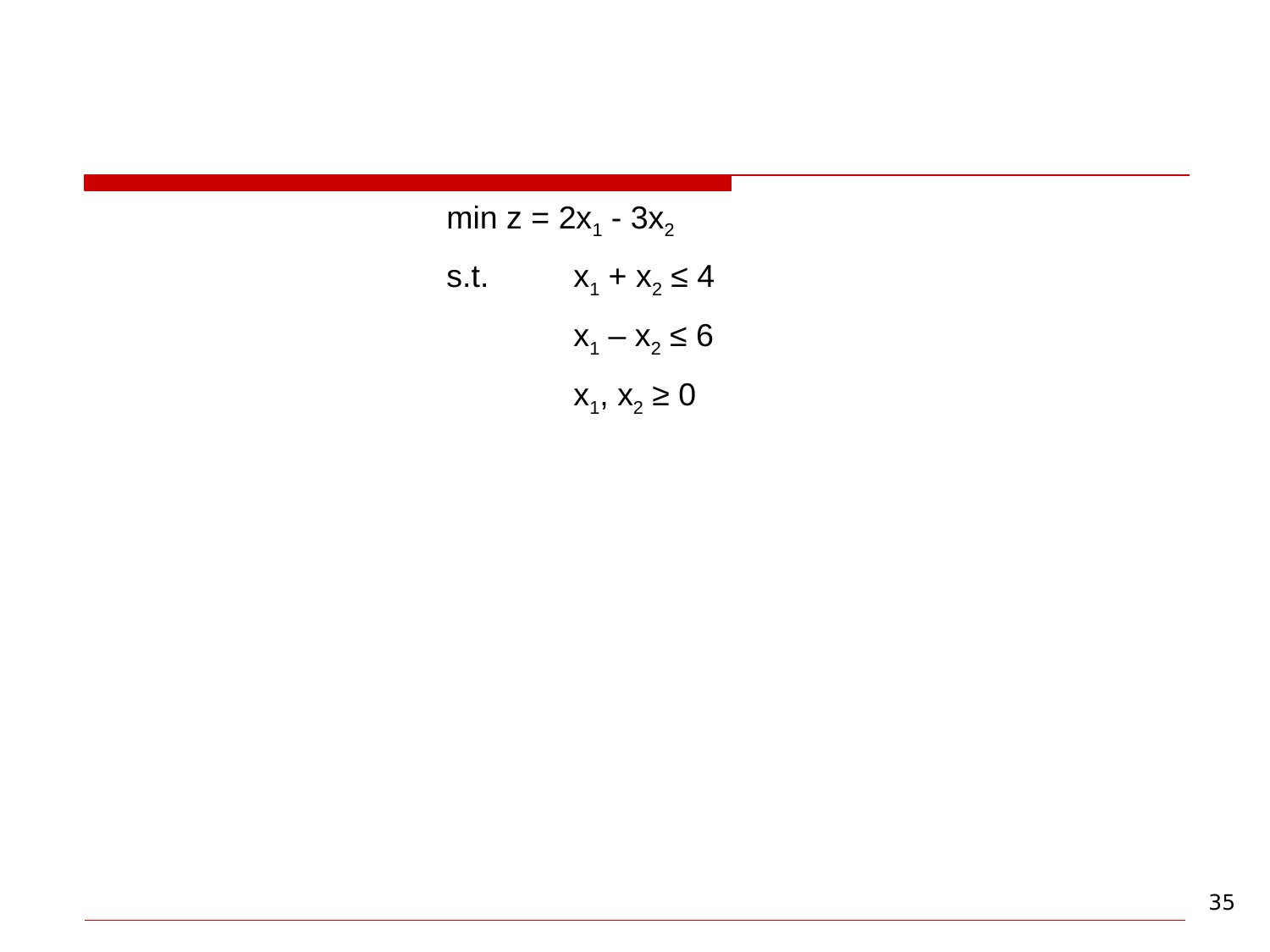

#
min z = 2x1 - 3x2
s.t. 	x1 + x2 ≤ 4
	x1 – x2 ≤ 6
	x1, x2 ≥ 0